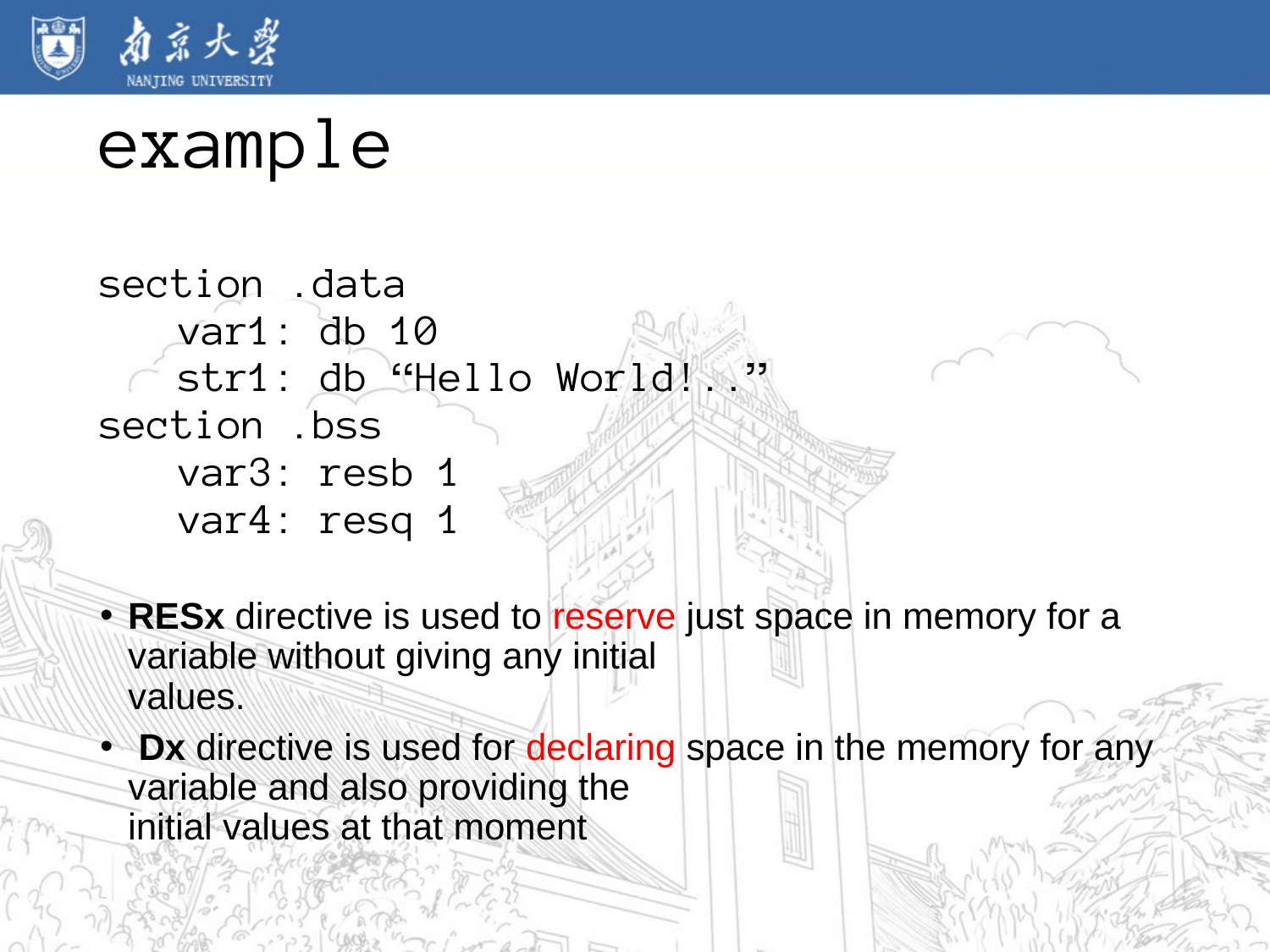

# example
section .data
	var1: db 10
	str1: db “Hello World!..”
section .bss
	var3: resb 1
	var4: resq 1

RESx directive is used to reserve just space in memory for a variable without giving any initial
values.
 Dx directive is used for declaring space in the memory for any variable and also providing the
initial values at that moment